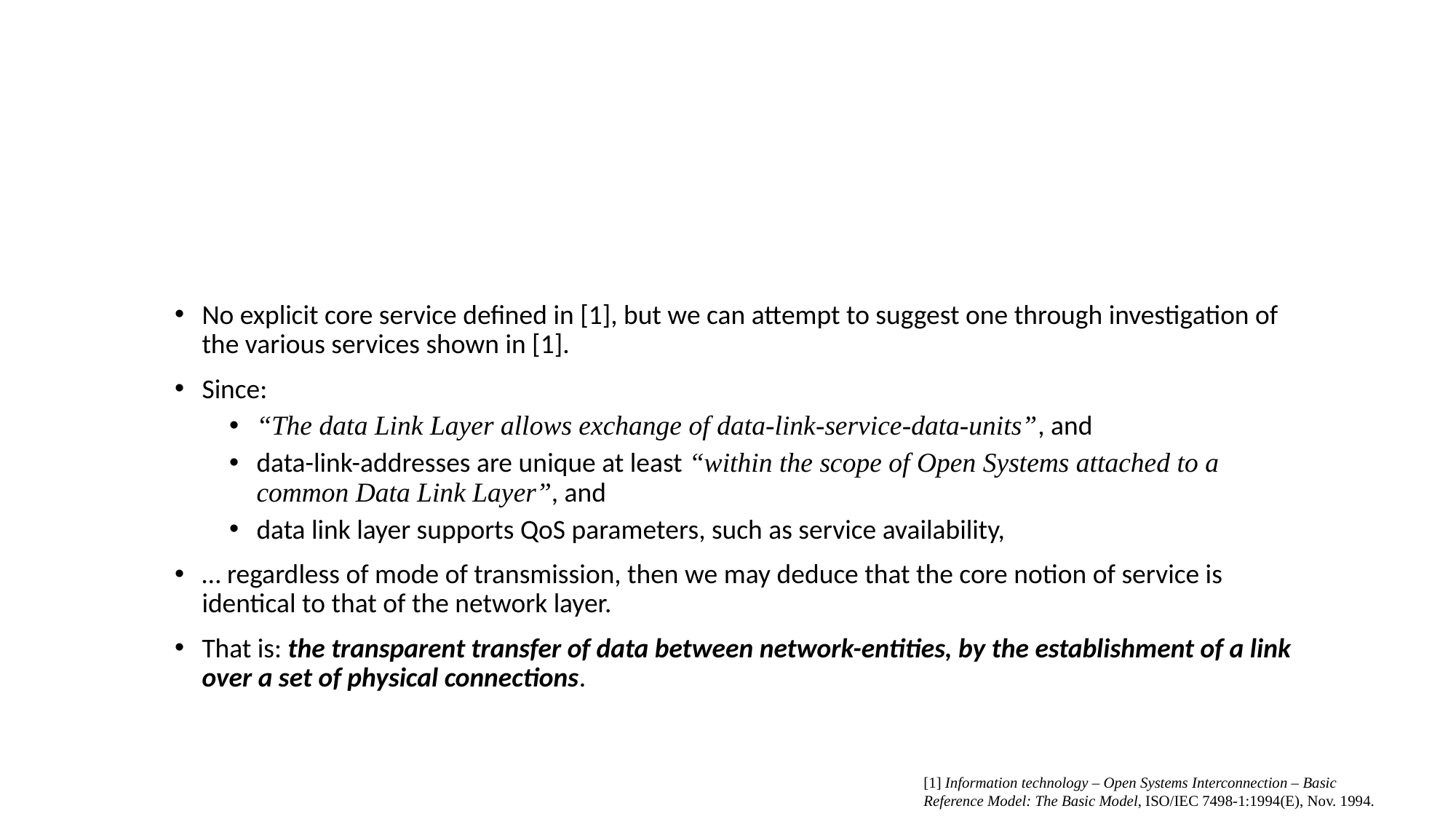

# Data Link Layer: Services: Core Notion
No explicit core service defined in [1], but we can attempt to suggest one through investigation of the various services shown in [1].
Since:
“The data Link Layer allows exchange of data-link-service-data-units”, and
data-link-addresses are unique at least “within the scope of Open Systems attached to a common Data Link Layer”, and
data link layer supports QoS parameters, such as service availability,
… regardless of mode of transmission, then we may deduce that the core notion of service is identical to that of the network layer.
That is: the transparent transfer of data between network-entities, by the establishment of a link over a set of physical connections.
[1] Information technology – Open Systems Interconnection – Basic Reference Model: The Basic Model, ISO/IEC 7498-1:1994(E), Nov. 1994.